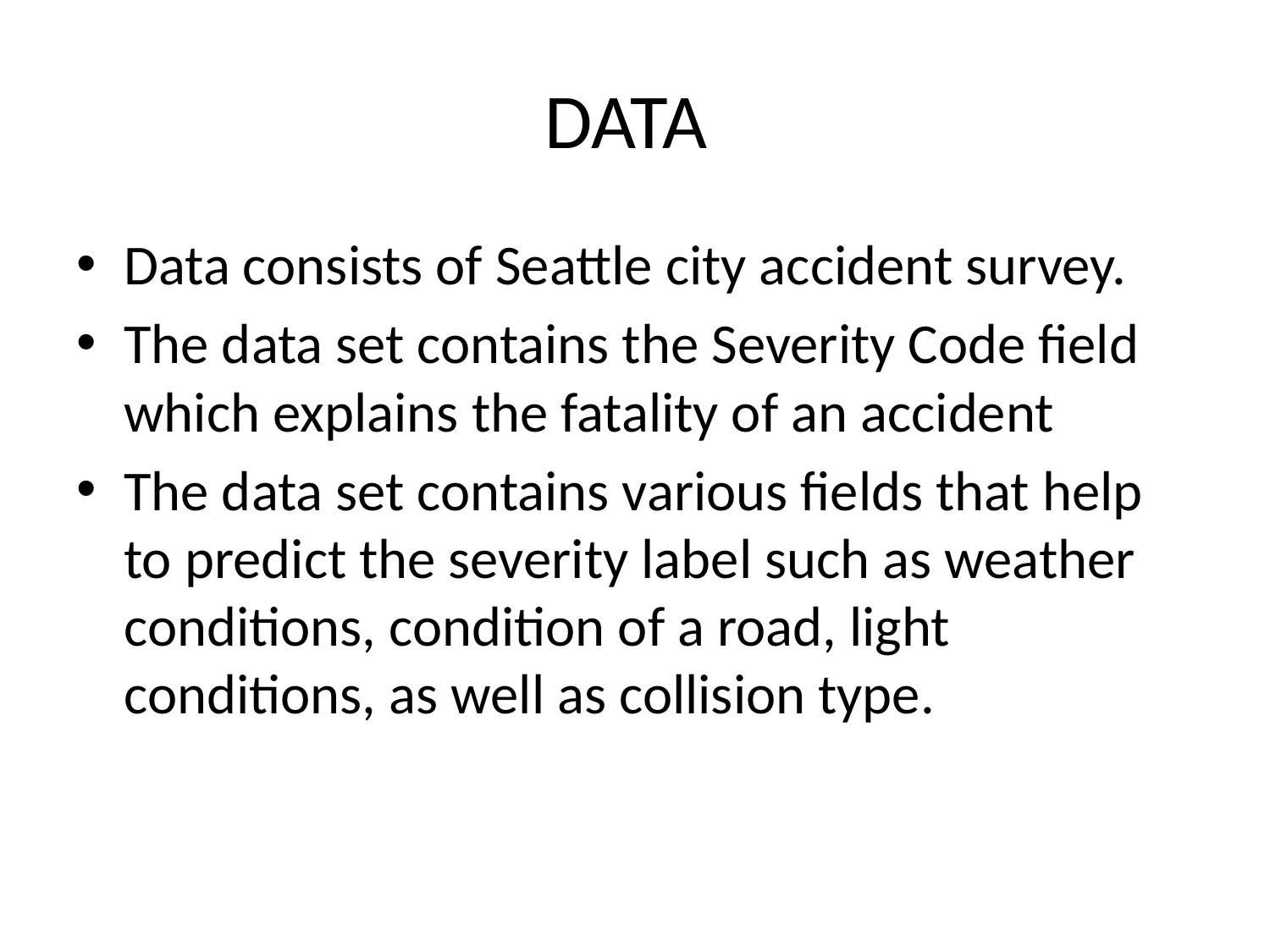

# DATA
Data consists of Seattle city accident survey.
The data set contains the Severity Code field which explains the fatality of an accident
The data set contains various fields that help to predict the severity label such as weather conditions, condition of a road, light conditions, as well as collision type.